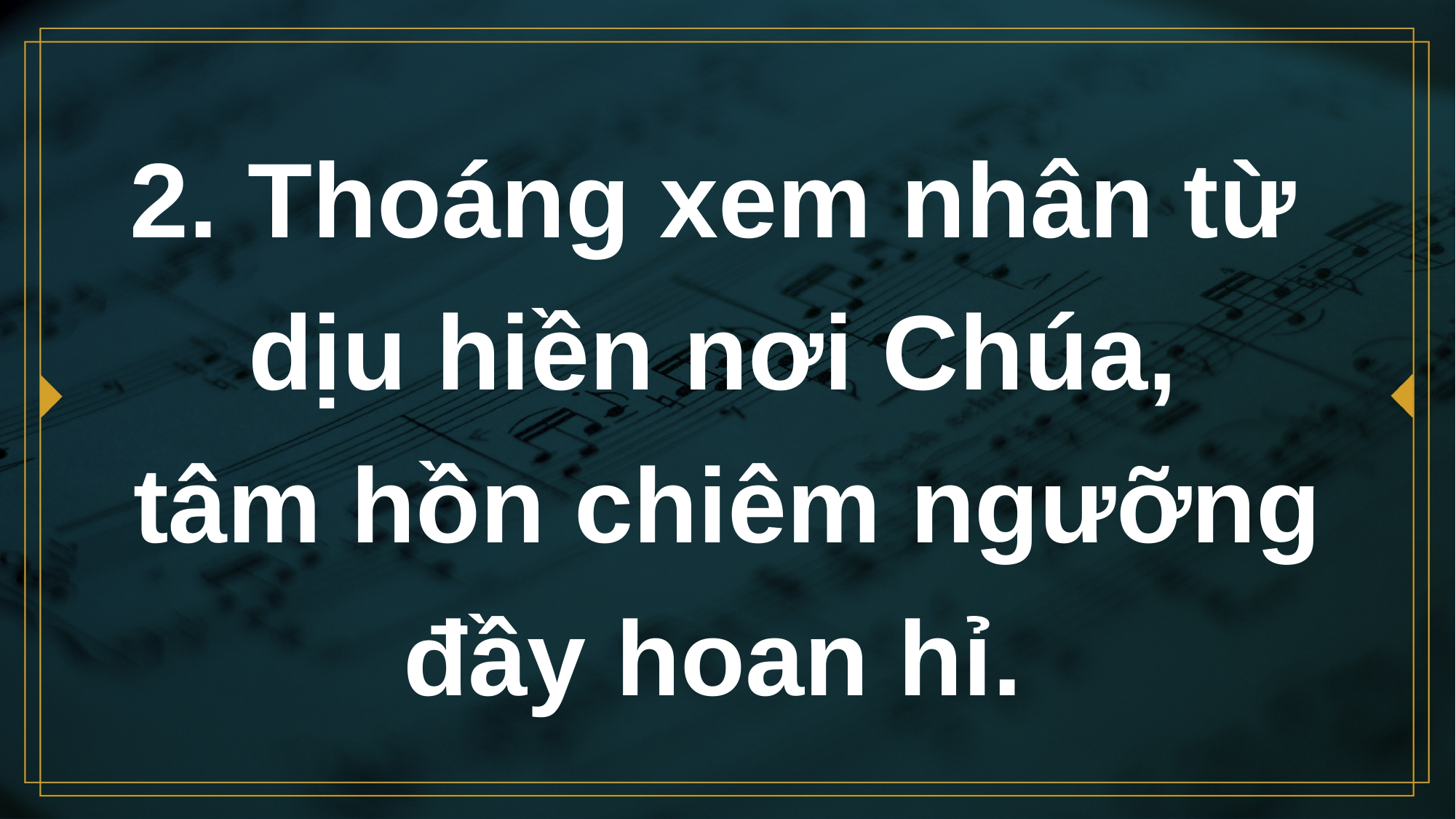

# 2. Thoáng xem nhân từ dịu hiền nơi Chúa, tâm hồn chiêm ngưỡng đầy hoan hỉ.